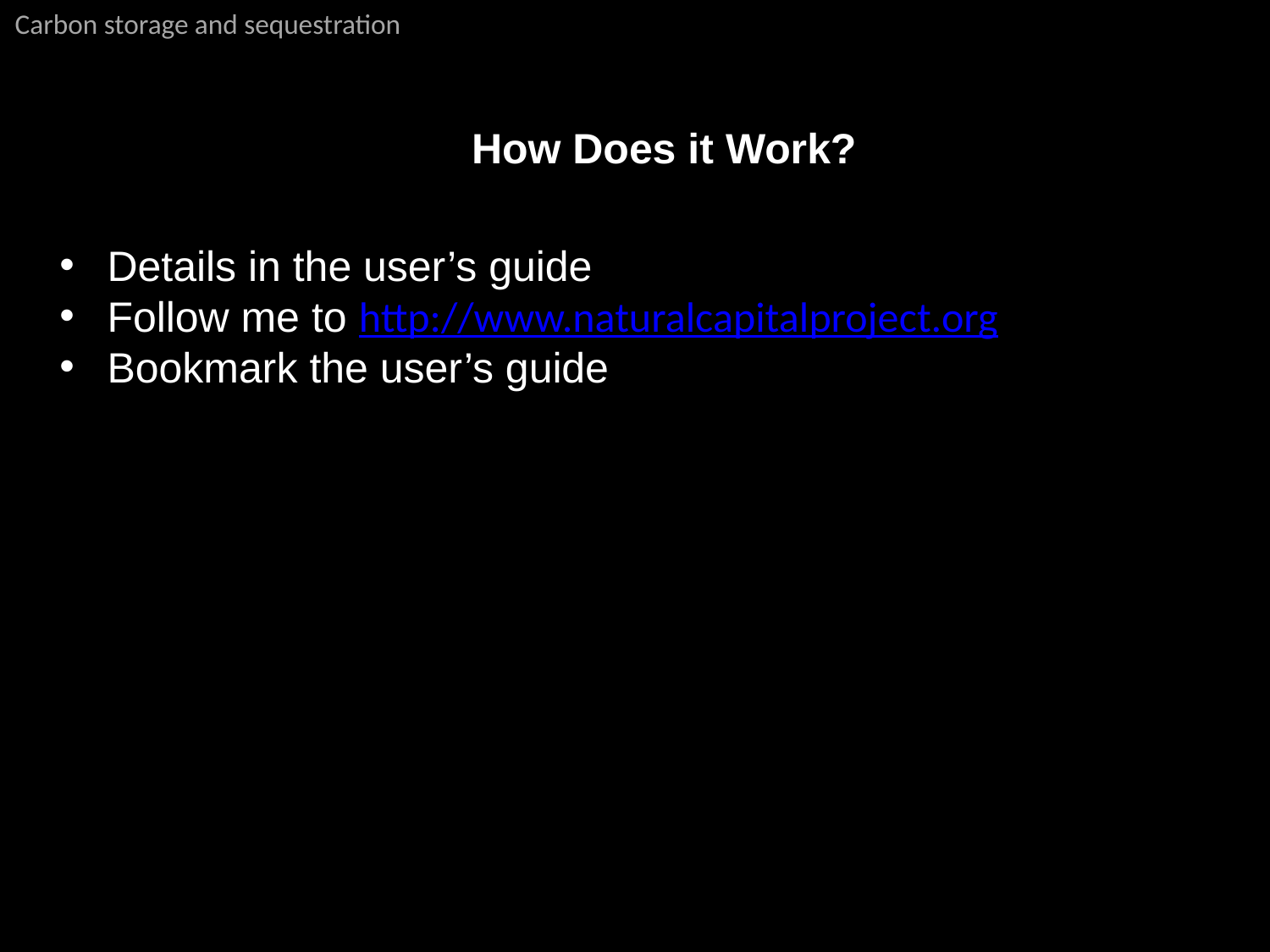

Carbon storage and sequestration
How Does it Work?
Details in the user’s guide
Follow me to http://www.naturalcapitalproject.org
Bookmark the user’s guide